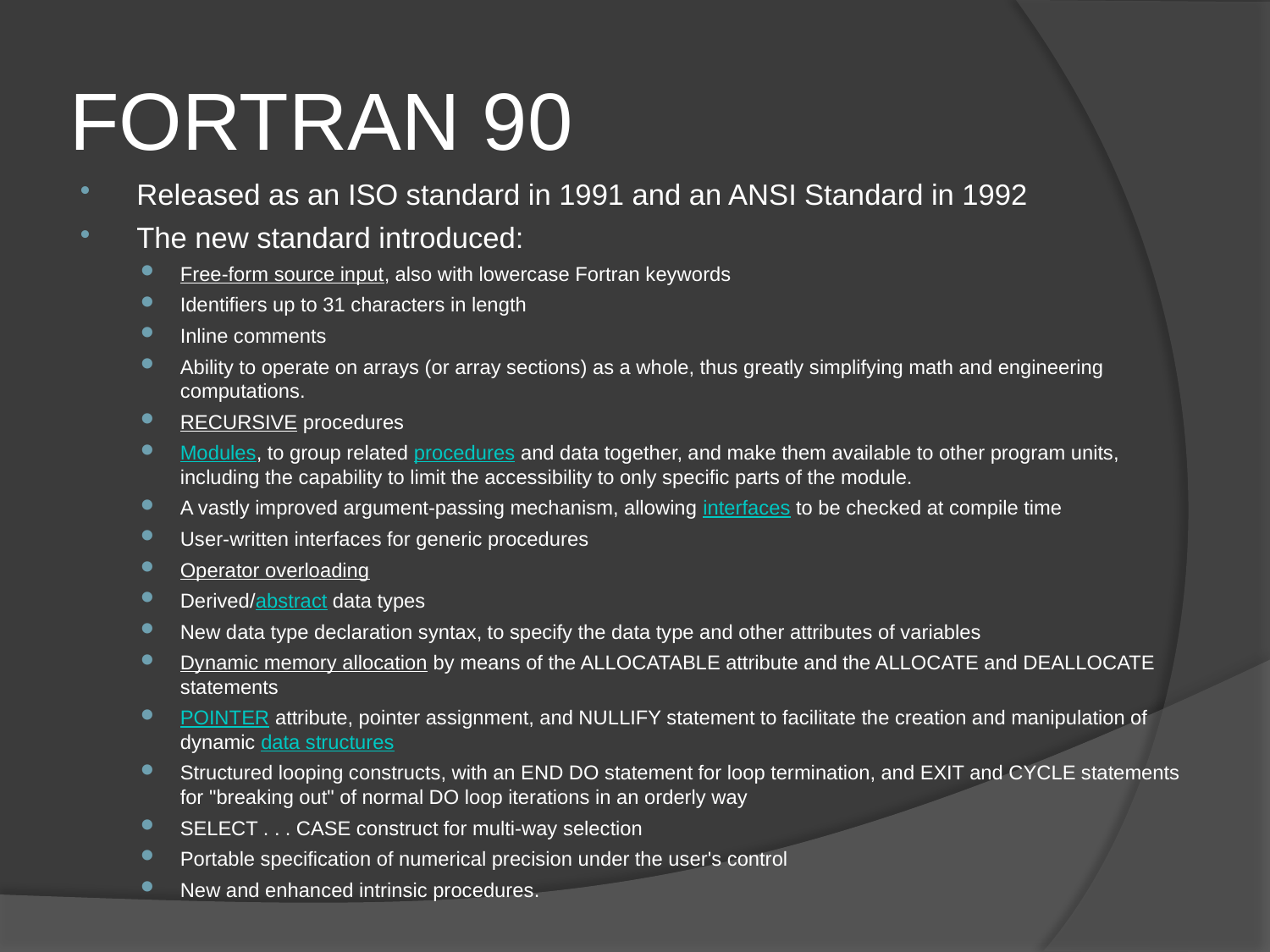

# FORTRAN 90
Released as an ISO standard in 1991 and an ANSI Standard in 1992
The new standard introduced:
Free-form source input, also with lowercase Fortran keywords
Identifiers up to 31 characters in length
Inline comments
Ability to operate on arrays (or array sections) as a whole, thus greatly simplifying math and engineering computations.
RECURSIVE procedures
Modules, to group related procedures and data together, and make them available to other program units, including the capability to limit the accessibility to only specific parts of the module.
A vastly improved argument-passing mechanism, allowing interfaces to be checked at compile time
User-written interfaces for generic procedures
Operator overloading
Derived/abstract data types
New data type declaration syntax, to specify the data type and other attributes of variables
Dynamic memory allocation by means of the ALLOCATABLE attribute and the ALLOCATE and DEALLOCATE statements
POINTER attribute, pointer assignment, and NULLIFY statement to facilitate the creation and manipulation of dynamic data structures
Structured looping constructs, with an END DO statement for loop termination, and EXIT and CYCLE statements for "breaking out" of normal DO loop iterations in an orderly way
SELECT . . . CASE construct for multi-way selection
Portable specification of numerical precision under the user's control
New and enhanced intrinsic procedures.